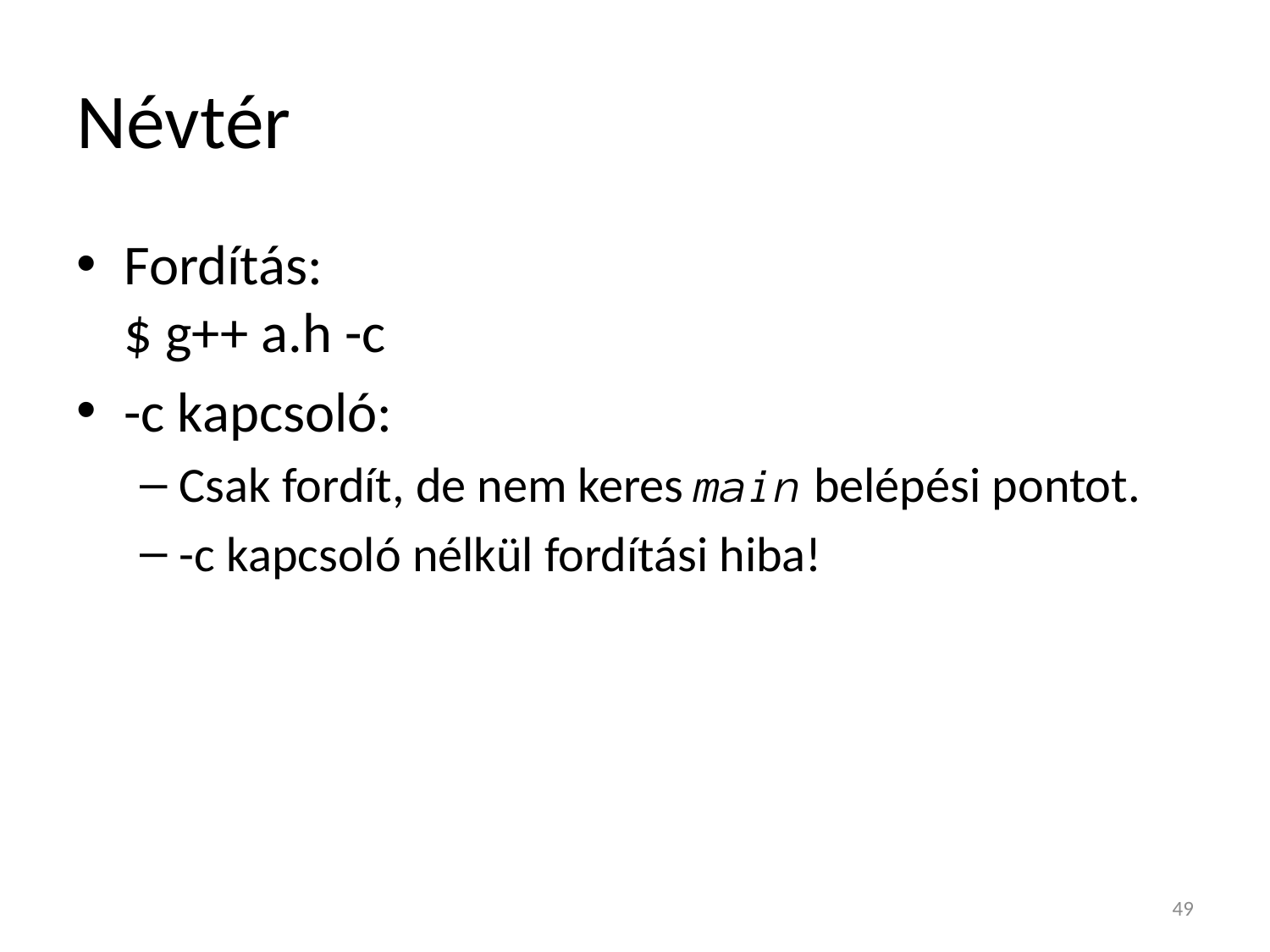

# Névtér
Fordítás:
$ g++ a.h -c
-c kapcsoló:
Csak fordít, de nem keres main belépési pontot.
-c kapcsoló nélkül fordítási hiba!
49